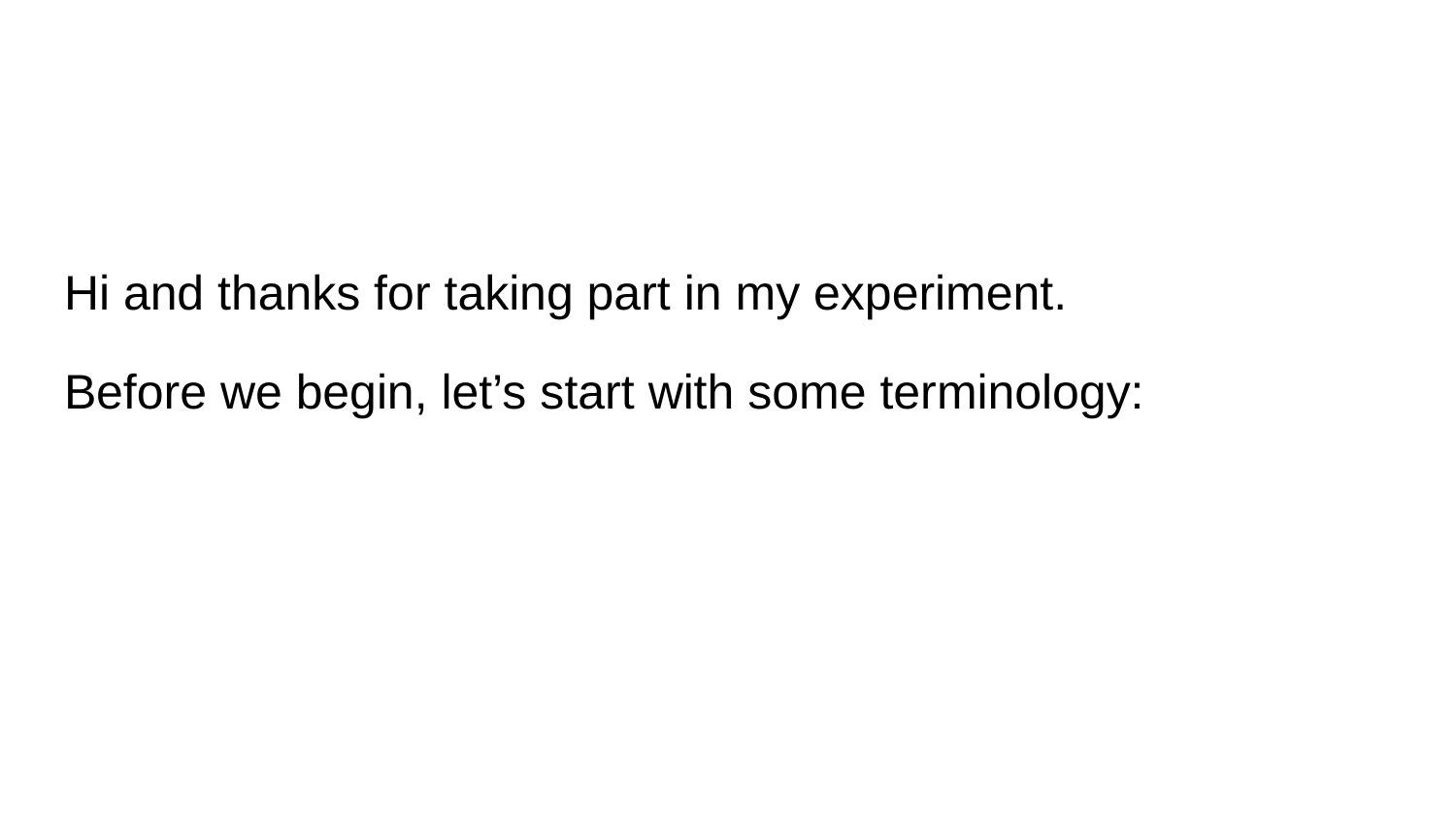

Hi and thanks for taking part in my experiment.
Before we begin, let’s start with some terminology: